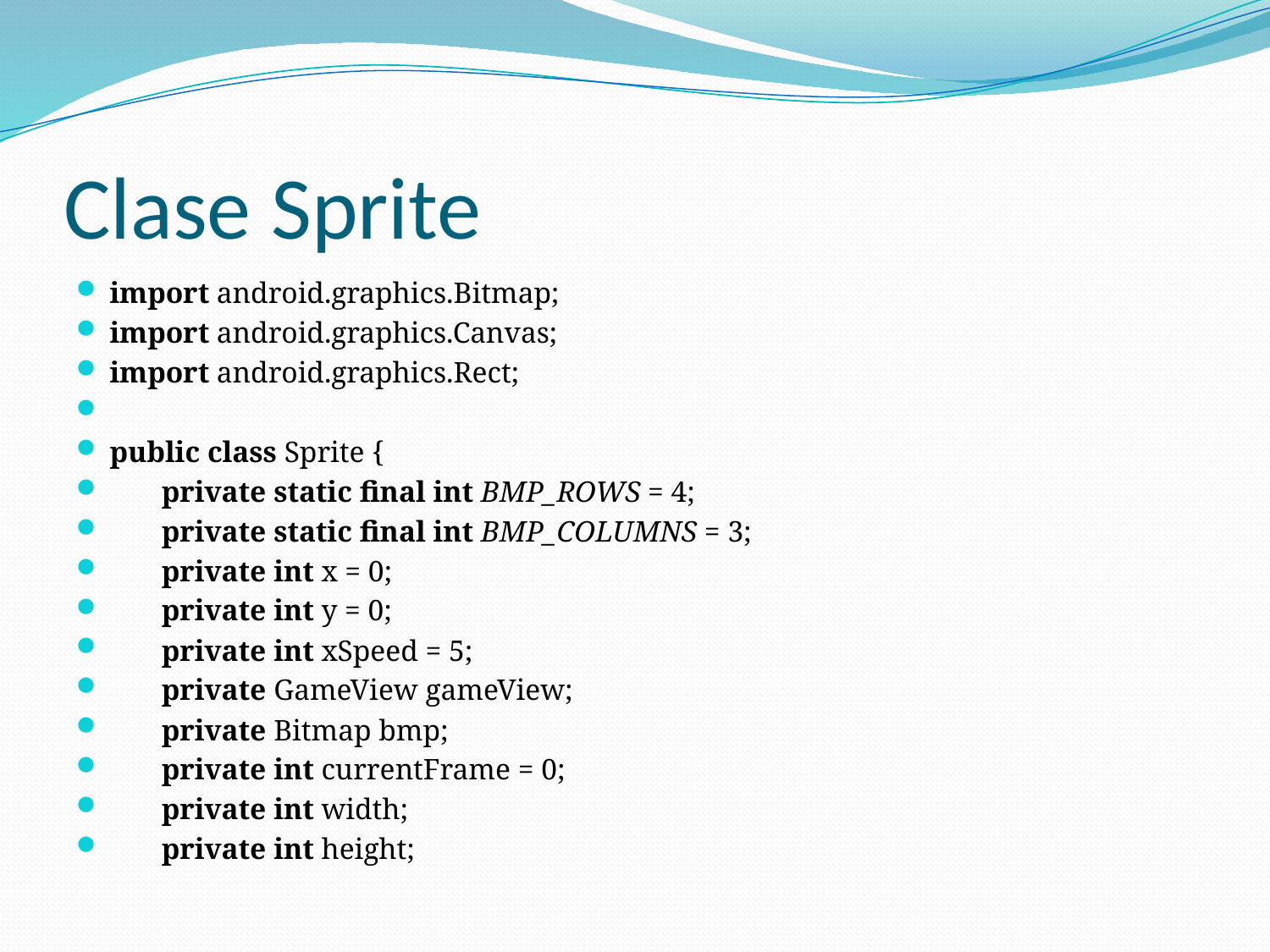

# Clase Sprite
import android.graphics.Bitmap;
import android.graphics.Canvas;
import android.graphics.Rect;

public class Sprite {
       private static final int BMP_ROWS = 4;
       private static final int BMP_COLUMNS = 3;
       private int x = 0;
       private int y = 0;
       private int xSpeed = 5;
       private GameView gameView;
       private Bitmap bmp;
       private int currentFrame = 0;
       private int width;
       private int height;